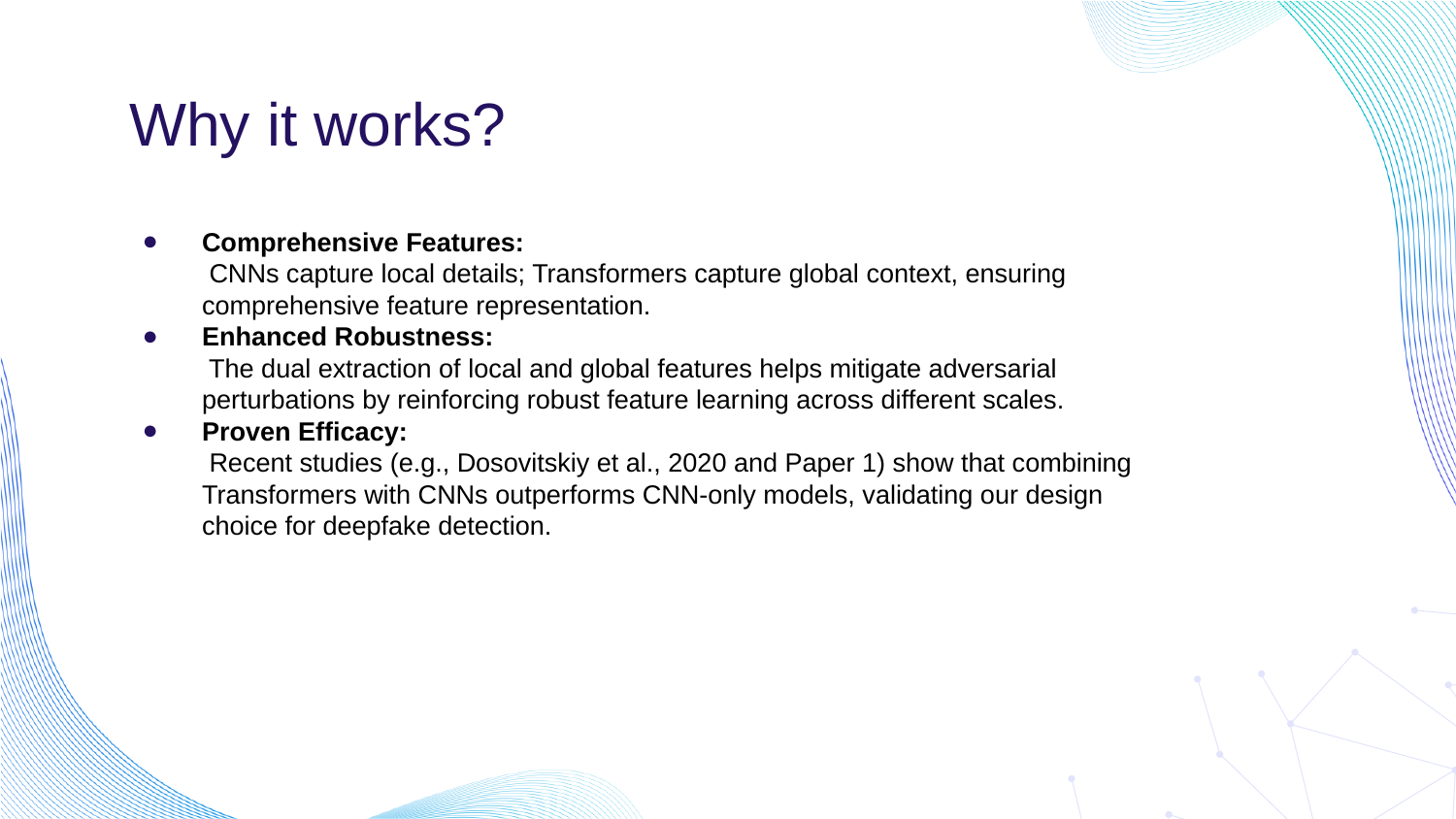

# Why it works?
Comprehensive Features:
 CNNs capture local details; Transformers capture global context, ensuring comprehensive feature representation.
Enhanced Robustness:
 The dual extraction of local and global features helps mitigate adversarial perturbations by reinforcing robust feature learning across different scales.
Proven Efficacy:
 Recent studies (e.g., Dosovitskiy et al., 2020 and Paper 1) show that combining Transformers with CNNs outperforms CNN-only models, validating our design choice for deepfake detection.